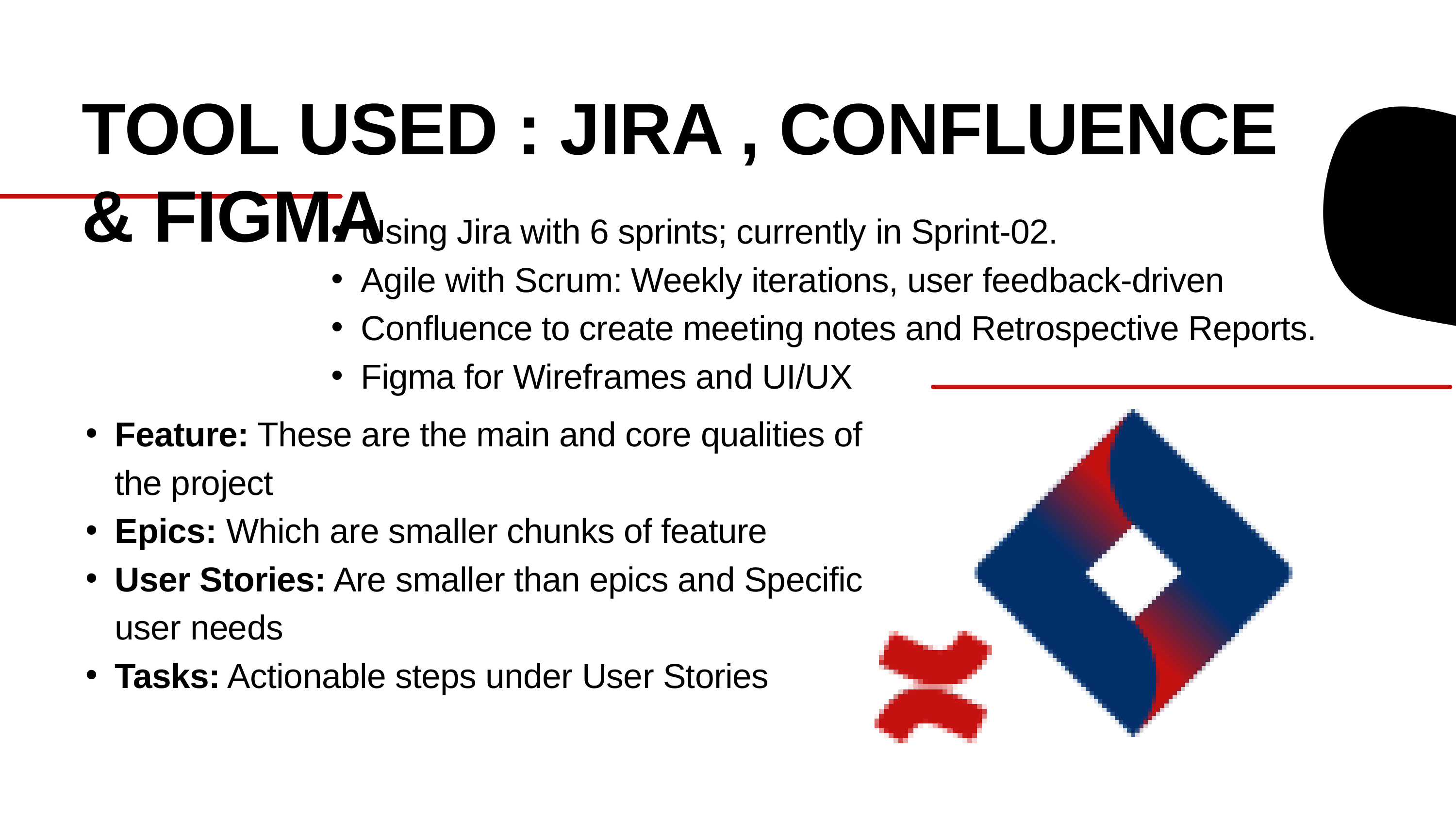

TOOL USED : JIRA , CONFLUENCE & FIGMA

Using Jira with 6 sprints; currently in Sprint-02.
Agile with Scrum: Weekly iterations, user feedback-driven
Confluence to create meeting notes and Retrospective Reports.
Figma for Wireframes and UI/UX

Feature: These are the main and core qualities of the project
Epics: Which are smaller chunks of feature
User Stories: Are smaller than epics and Specific user needs
Tasks: Actionable steps under User Stories